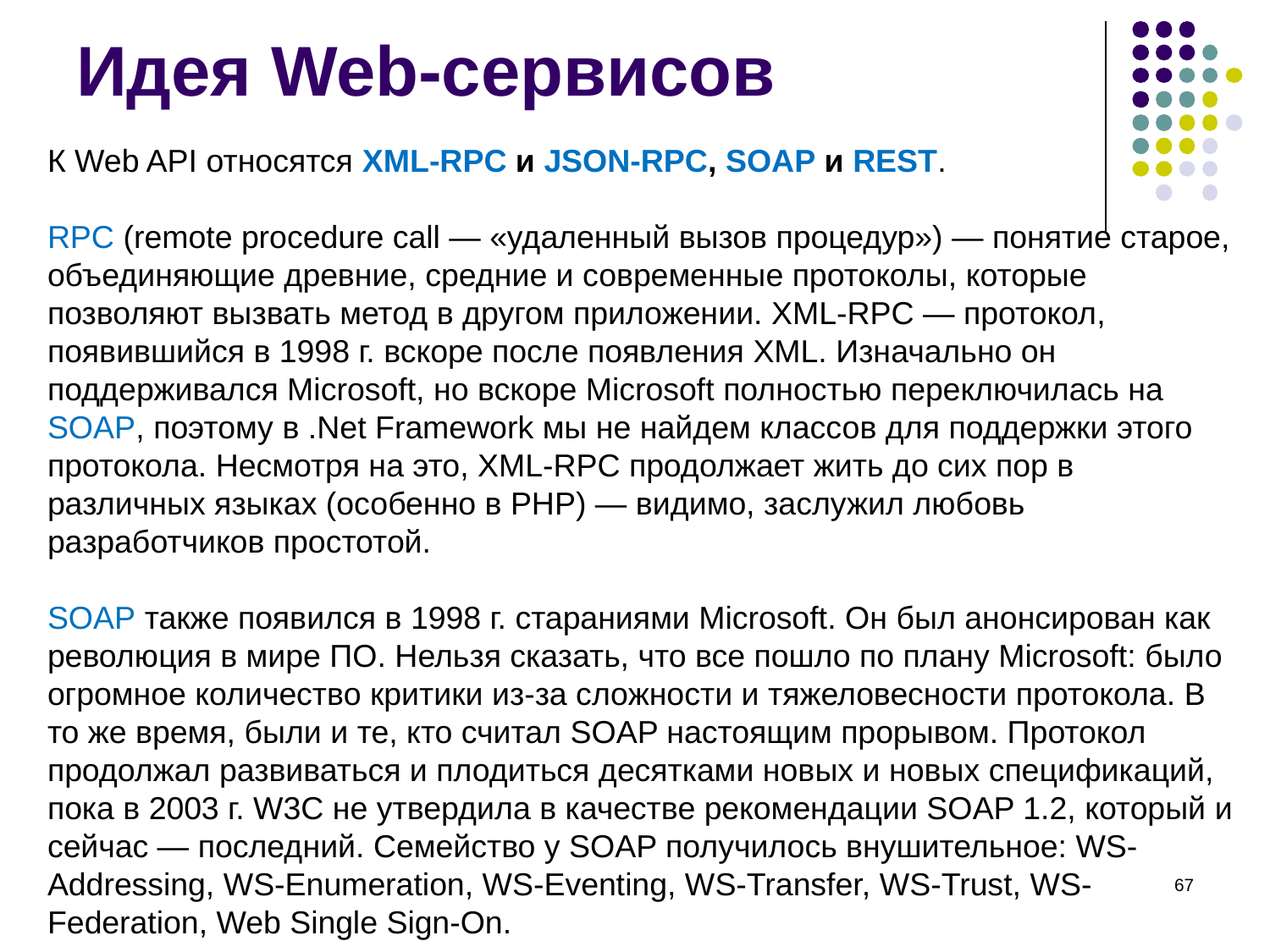

Идея Web-сервисов
К Web API относятся XML-RPC и JSON-RPC, SOAP и REST.
RPC (remote procedure call — «удаленный вызов процедур») — понятие старое, объединяющие древние, средние и современные протоколы, которые позволяют вызвать метод в другом приложении. XML-RPC — протокол, появившийся в 1998 г. вскоре после появления XML. Изначально он поддерживался Microsoft, но вскоре Microsoft полностью переключилась на SOAP, поэтому в .Net Framework мы не найдем классов для поддержки этого протокола. Несмотря на это, XML-RPC продолжает жить до сих пор в различных языках (особенно в PHP) — видимо, заслужил любовь разработчиков простотой.
SOAP также появился в 1998 г. стараниями Microsoft. Он был анонсирован как революция в мире ПО. Нельзя сказать, что все пошло по плану Microsoft: было огромное количество критики из-за сложности и тяжеловесности протокола. В то же время, были и те, кто считал SOAP настоящим прорывом. Протокол продолжал развиваться и плодиться десятками новых и новых спецификаций, пока в 2003 г. W3C не утвердила в качестве рекомендации SOAP 1.2, который и сейчас — последний. Семейство у SOAP получилось внушительное: WS-Addressing, WS-Enumeration, WS-Eventing, WS-Transfer, WS-Trust, WS-Federation, Web Single Sign-On.
67